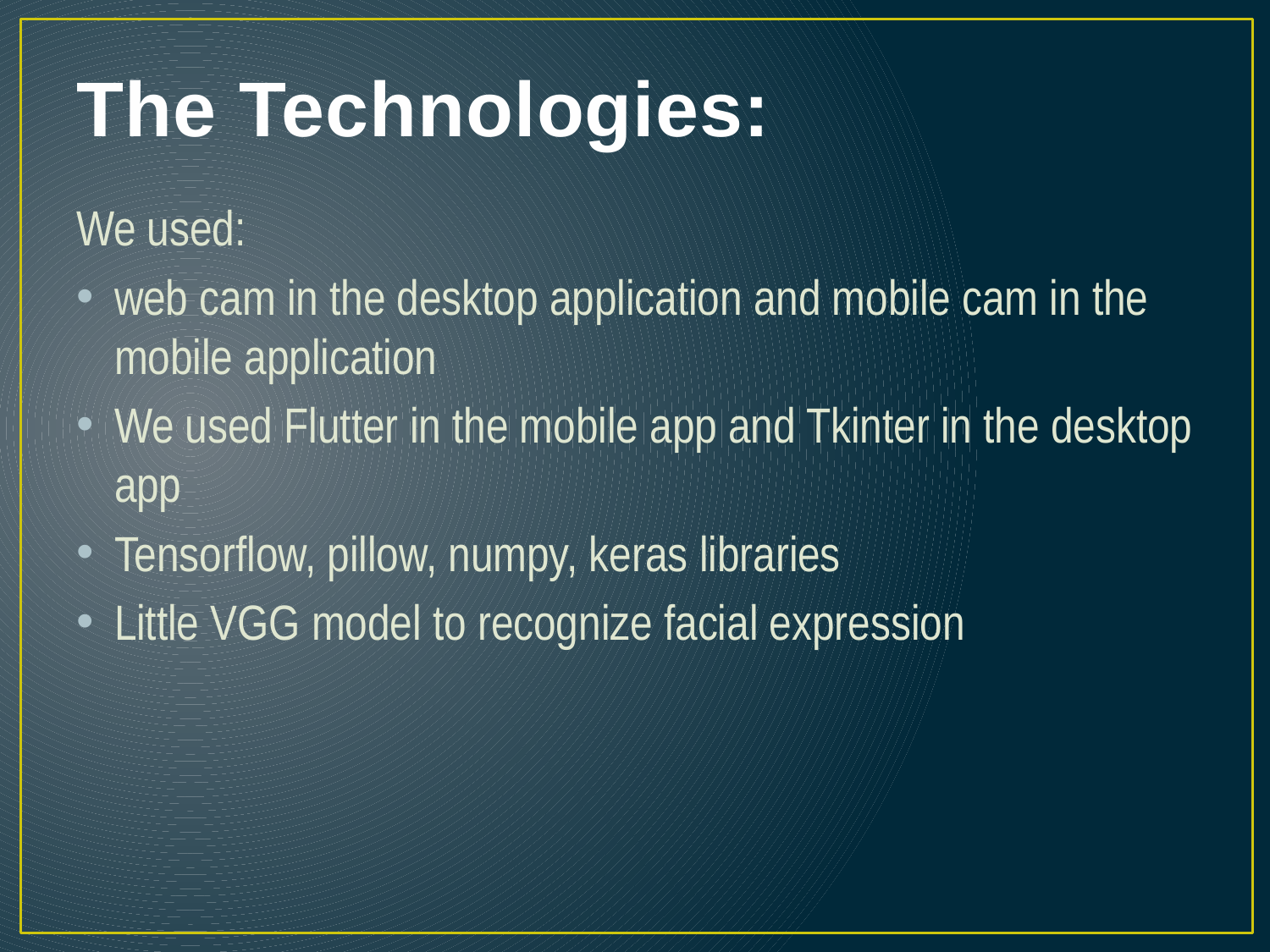

# The Technologies:
We used:
web cam in the desktop application and mobile cam in the mobile application
We used Flutter in the mobile app and Tkinter in the desktop app
Tensorflow, pillow, numpy, keras libraries
Little VGG model to recognize facial expression